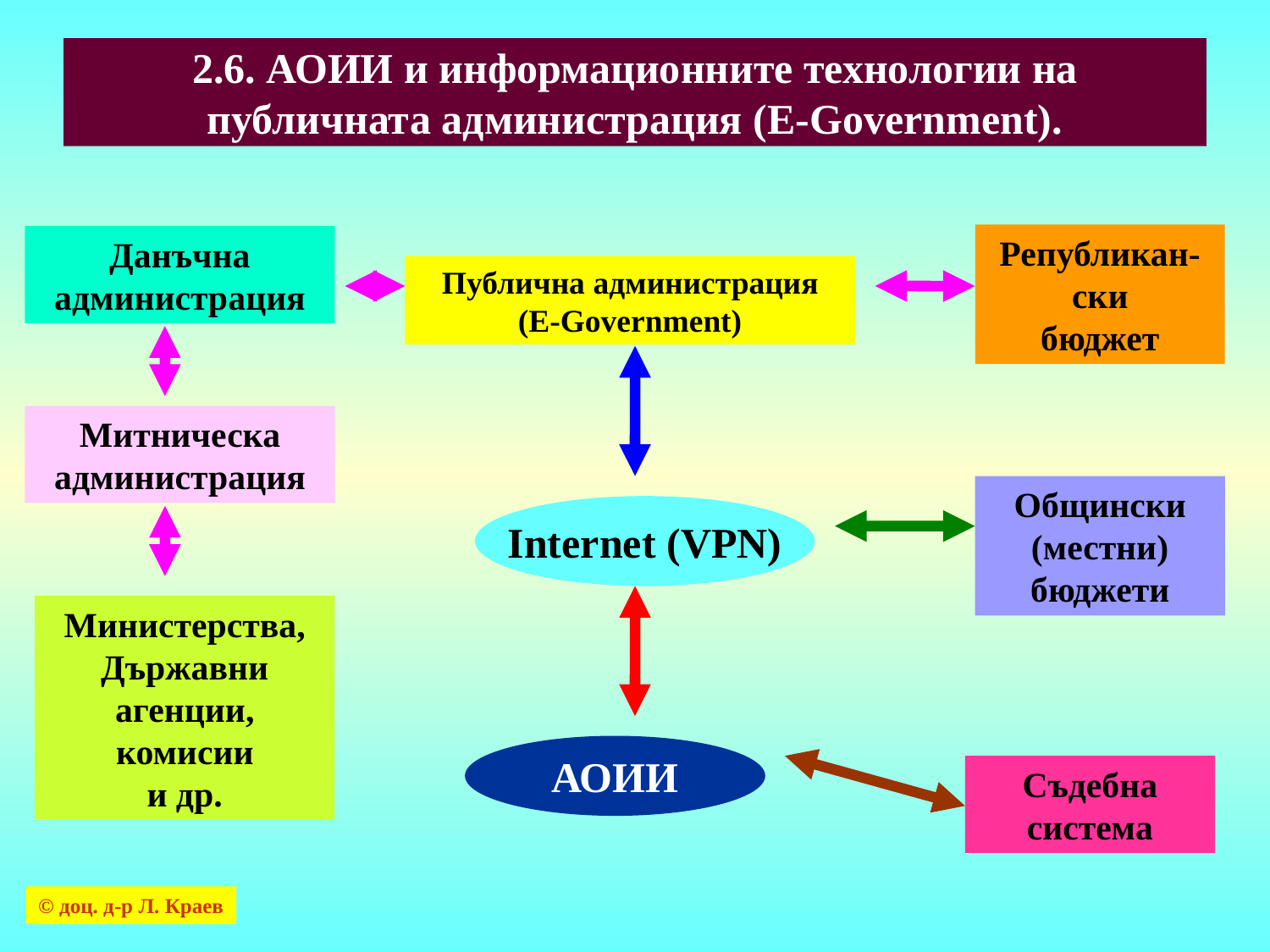

# 2.6. АОИИ и информационните технологии на публичната администрация (E-Government).
Републикан-ски
бюджет
Данъчна
администрация
Публична администрация
(E-Government)

Митническа
администрация
Общински
(местни)
бюджети

Internet (VPN)

Министерства,
Държавни
агенции,
комисии
и др.
АОИИ

Съдебна
система
© доц. д-р Л. Краев